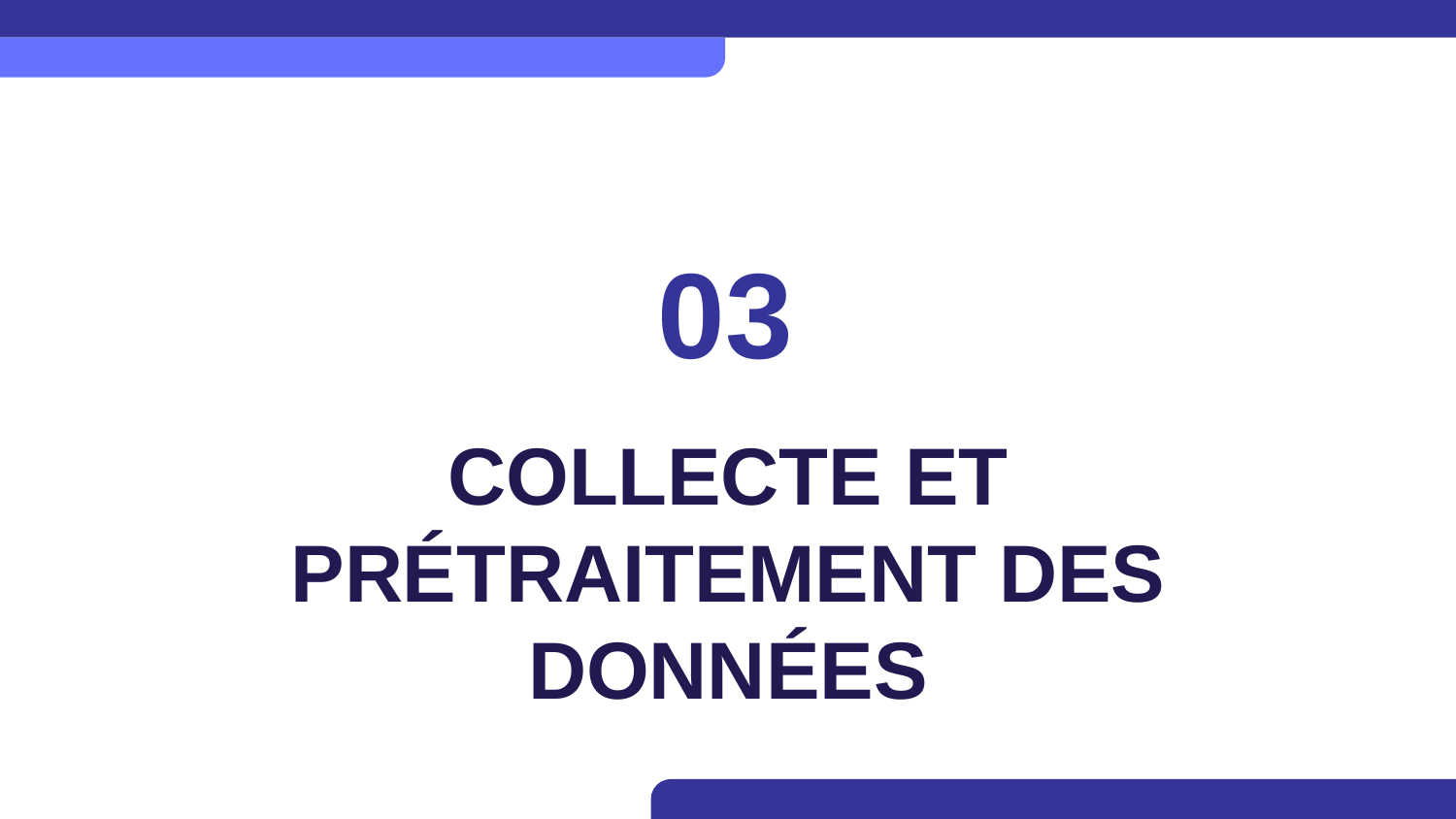

03
# COLLECTE ET PRÉTRAITEMENT DES DONNÉES